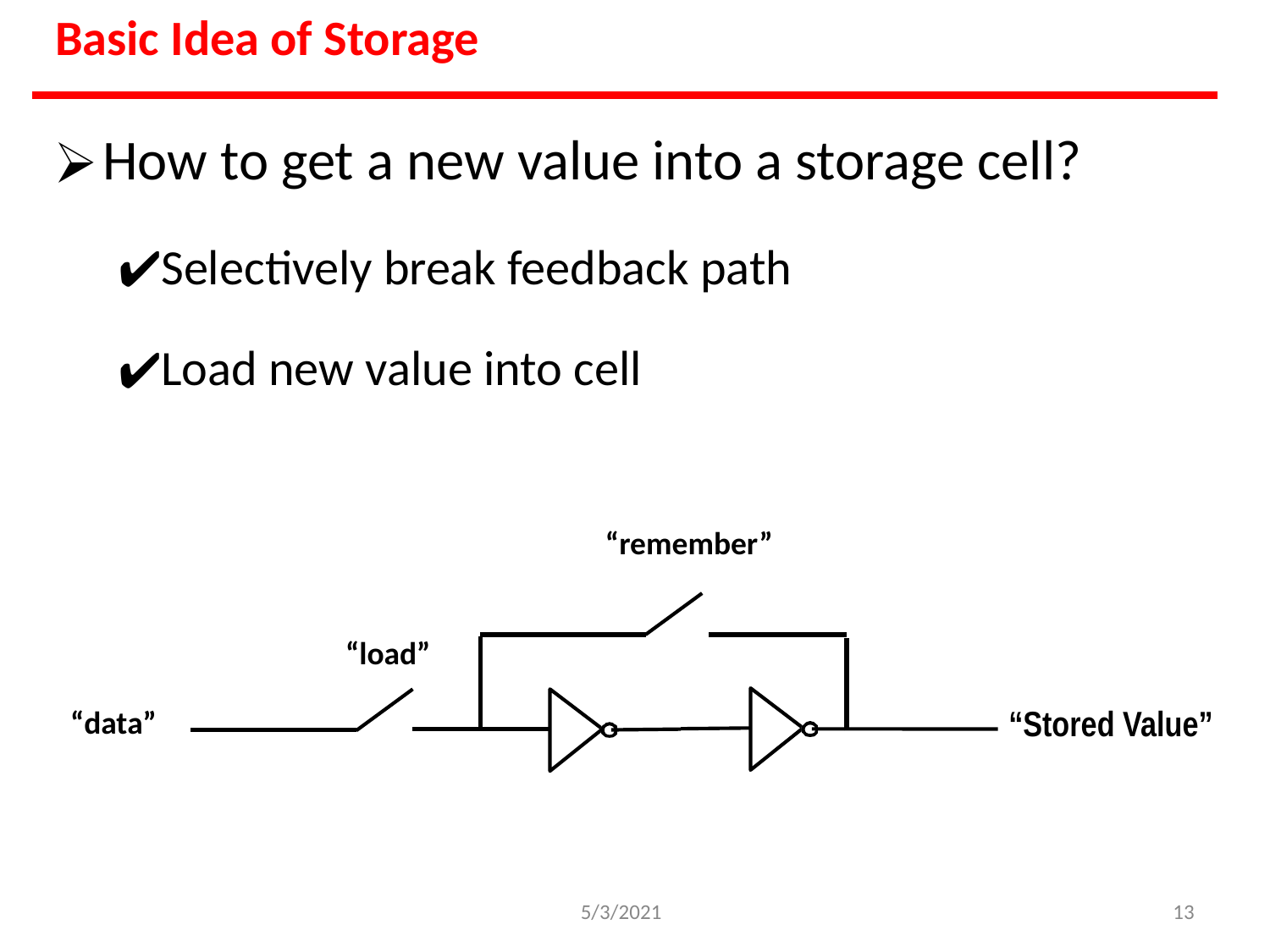

Basic Idea of Storage

How to get a new value into a storage cell?
Selectively break feedback path
Load new value into cell

“remember”

“load”

“Stored Value”
“data”

5/3/2021
13